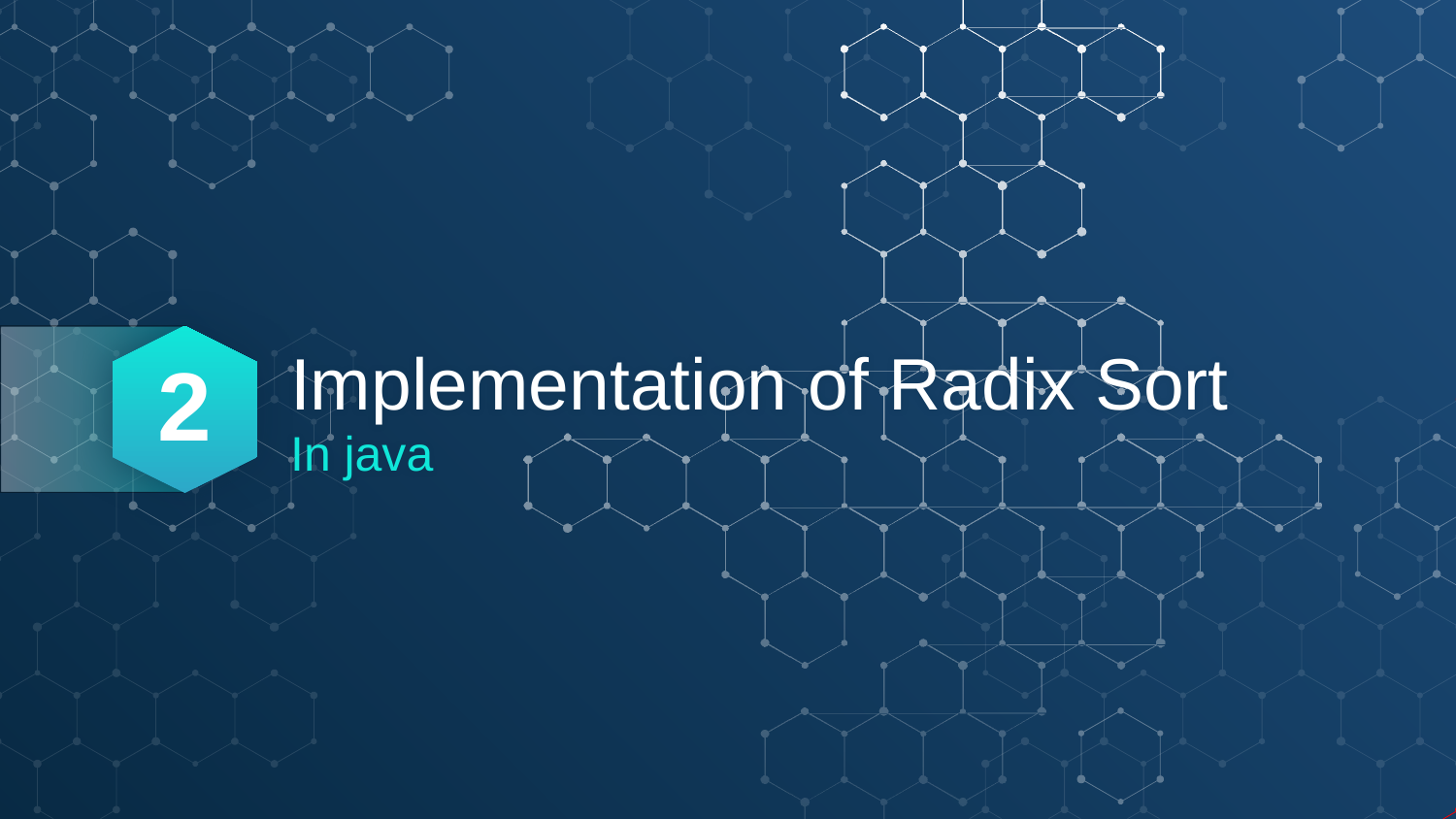

2
# Implementation of Radix Sort
In java